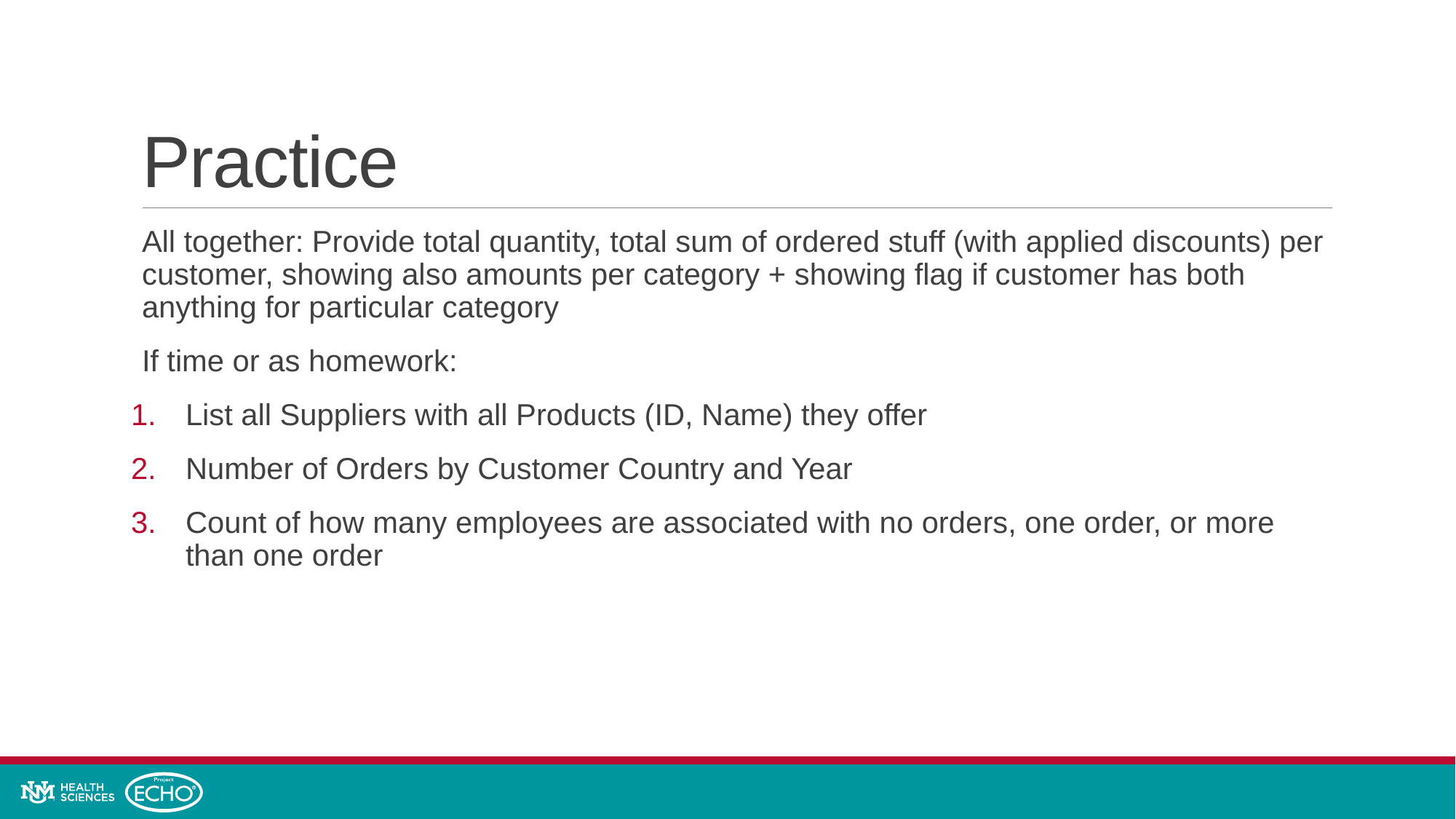

# Practice
All together: Provide total quantity, total sum of ordered stuff (with applied discounts) per customer, showing also amounts per category + showing flag if customer has both anything for particular category
If time or as homework:
List all Suppliers with all Products (ID, Name) they offer
Number of Orders by Customer Country and Year
Count of how many employees are associated with no orders, one order, or more than one order